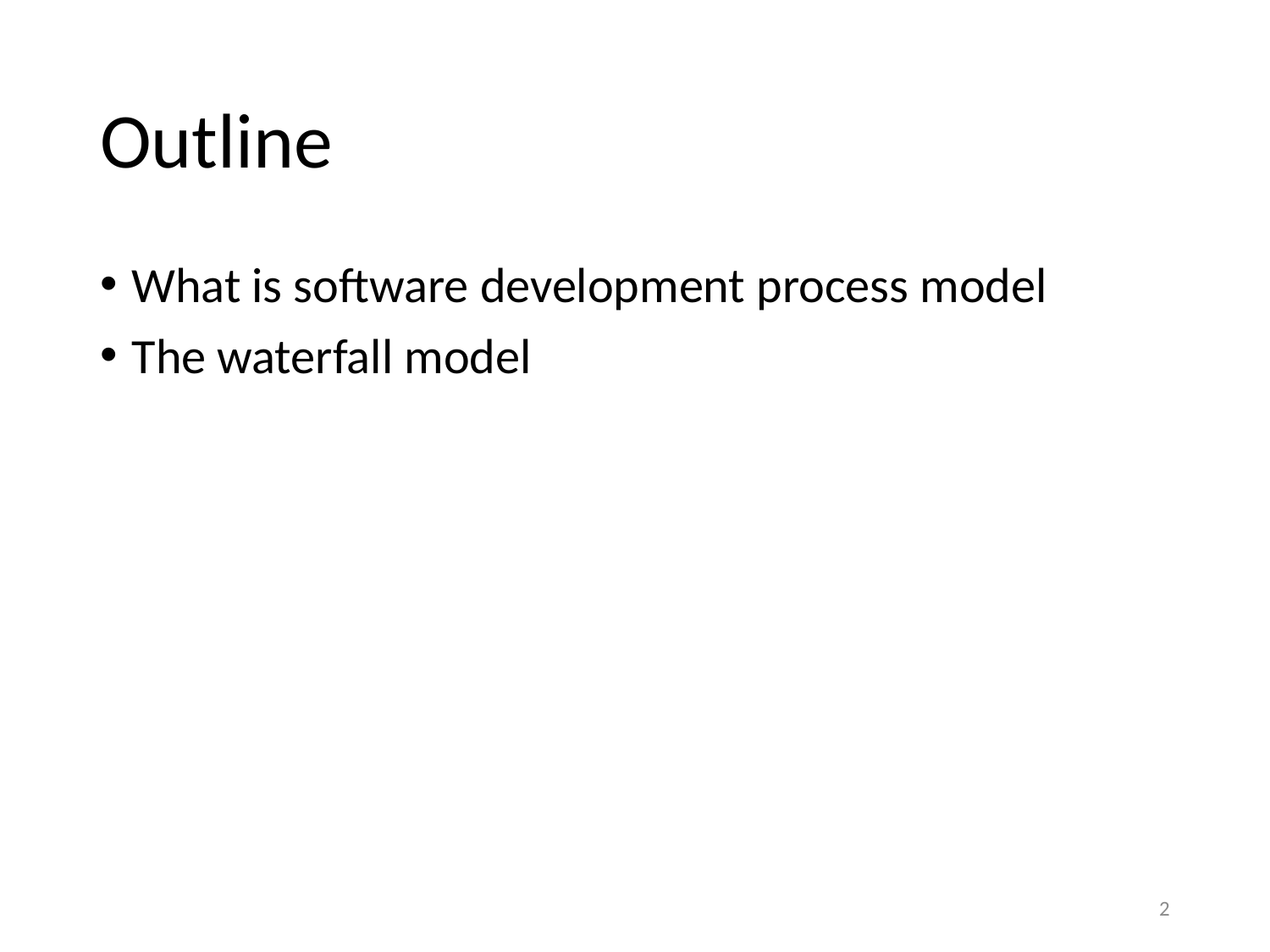

# Outline
What is software development process model
The waterfall model
2